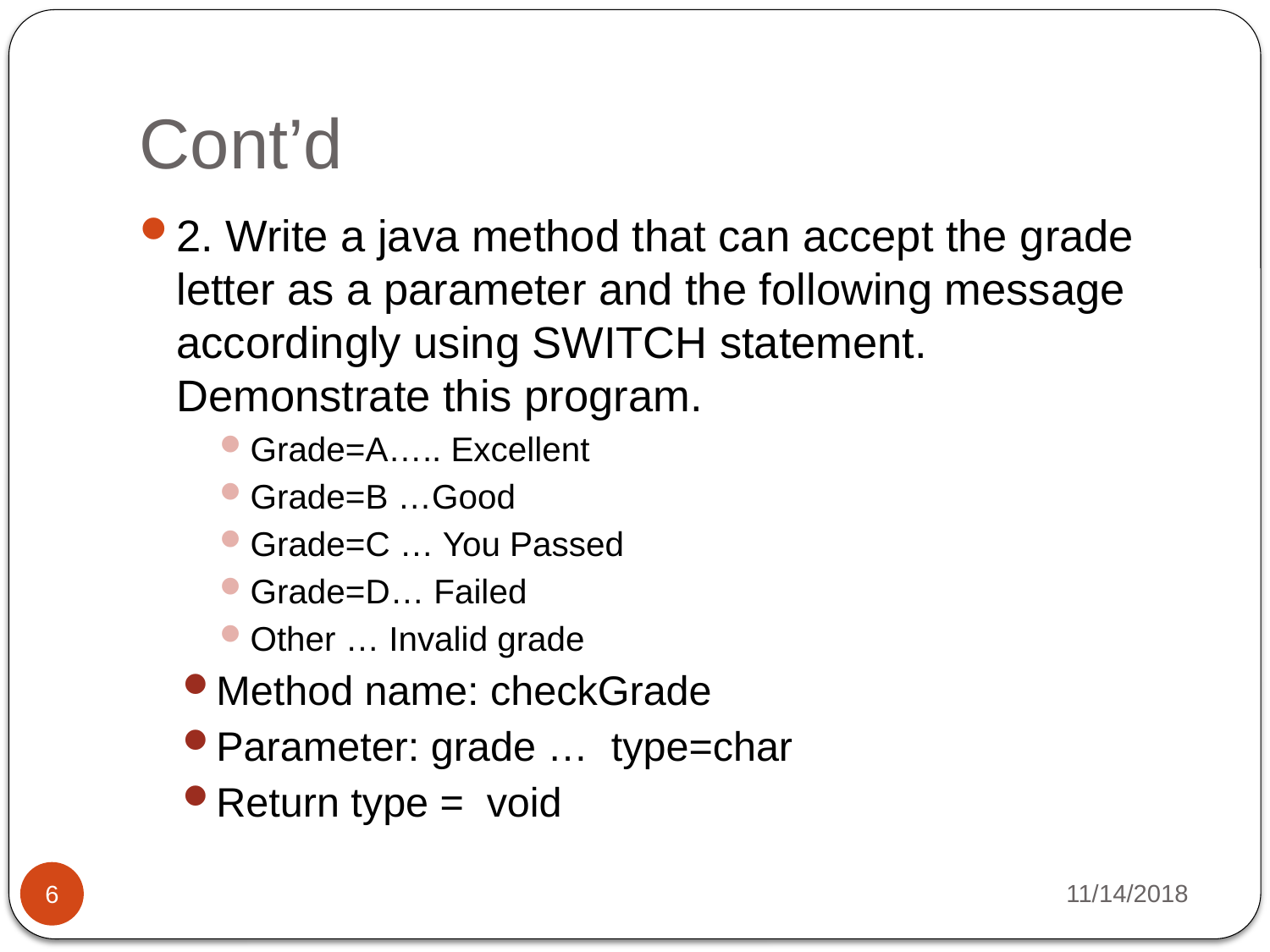

# Cont’d
2. Write a java method that can accept the grade letter as a parameter and the following message accordingly using SWITCH statement. Demonstrate this program.
Grade=A….. Excellent
Grade=B …Good
Grade=C … You Passed
Grade=D… Failed
Other … Invalid grade
Method name: checkGrade
Parameter: grade …  type=char
Return type =  void

11/14/2018
6